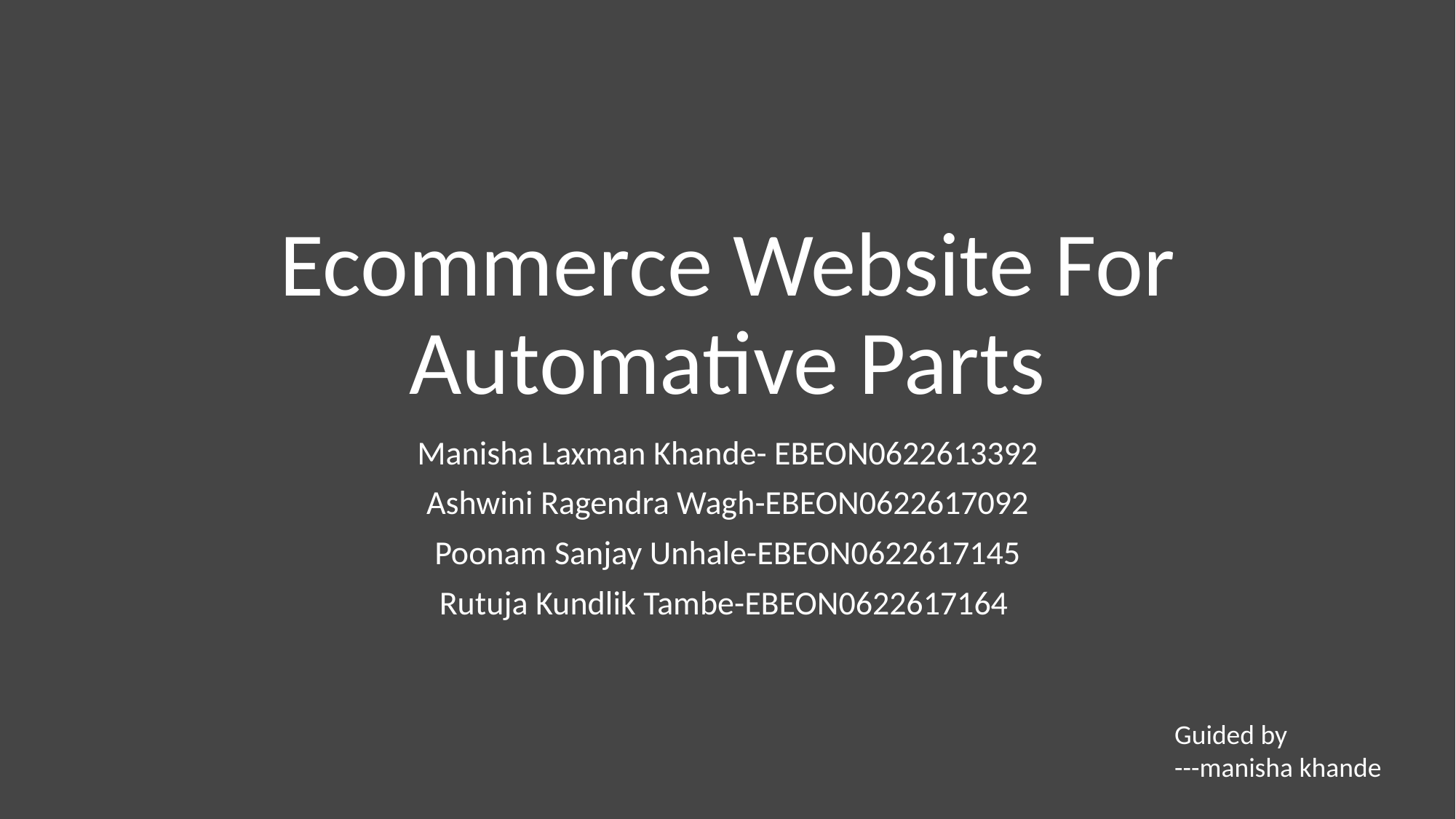

# Ecommerce Website For Automative Parts
Manisha Laxman Khande- EBEON0622613392
Ashwini Ragendra Wagh-EBEON0622617092
Poonam Sanjay Unhale-EBEON0622617145
Rutuja Kundlik Tambe-EBEON0622617164

Guided by
---manisha khande